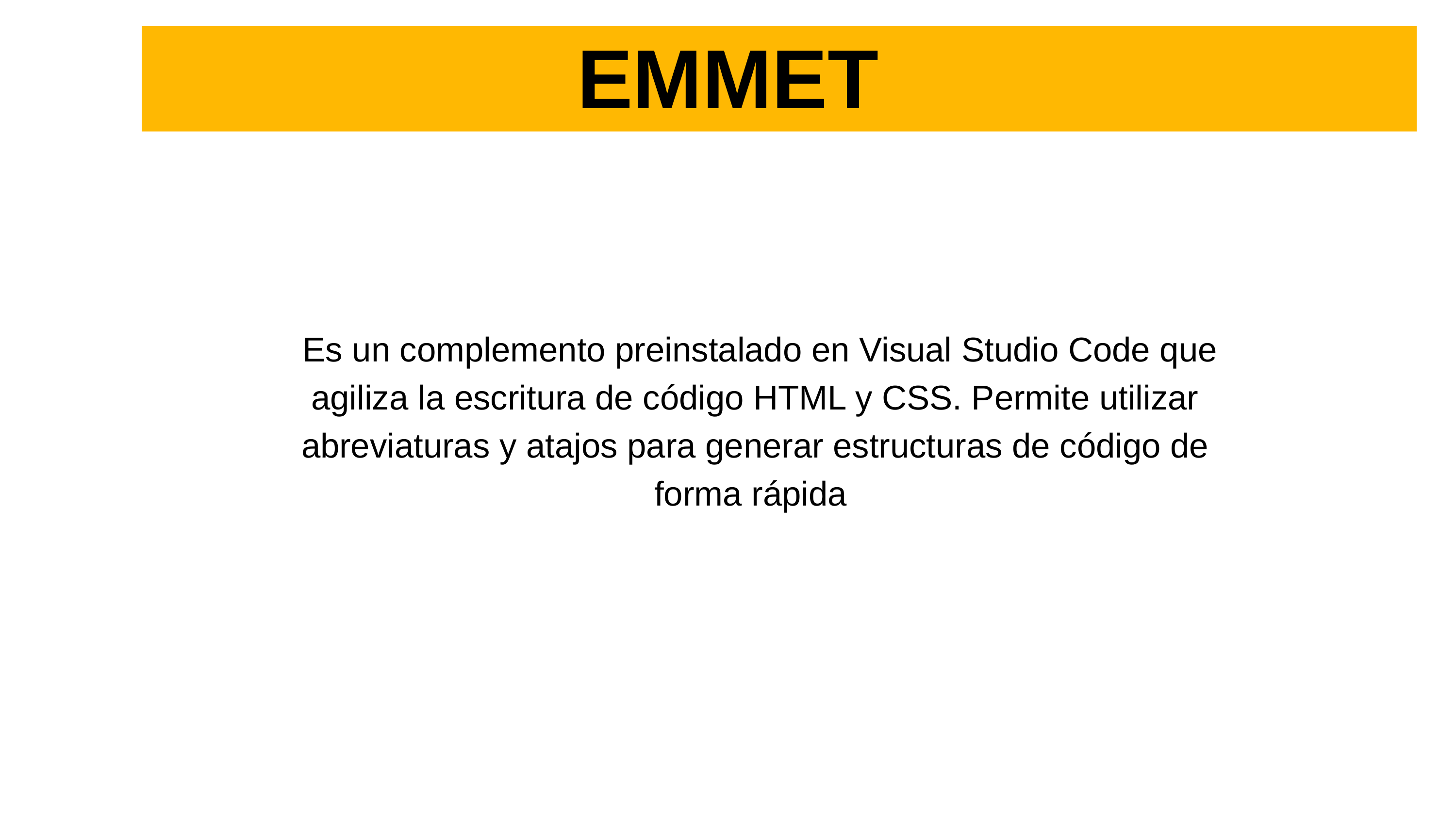

EMMET
 Es un complemento preinstalado en Visual Studio Code que agiliza la escritura de código HTML y CSS. Permite utilizar abreviaturas y atajos para generar estructuras de código de forma rápida